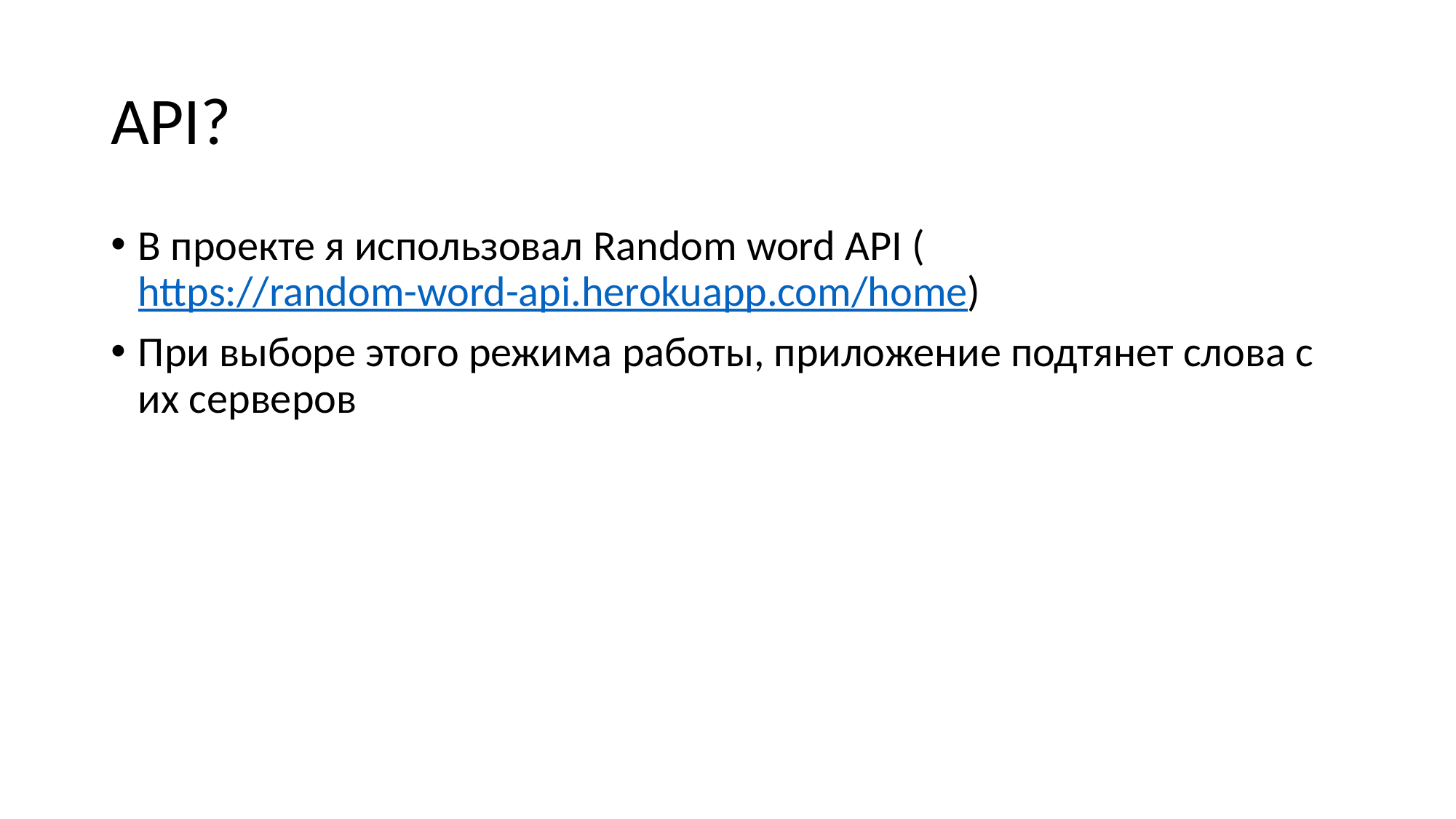

# API?
В проекте я использовал Random word API (https://random-word-api.herokuapp.com/home)
При выборе этого режима работы, приложение подтянет слова с их серверов